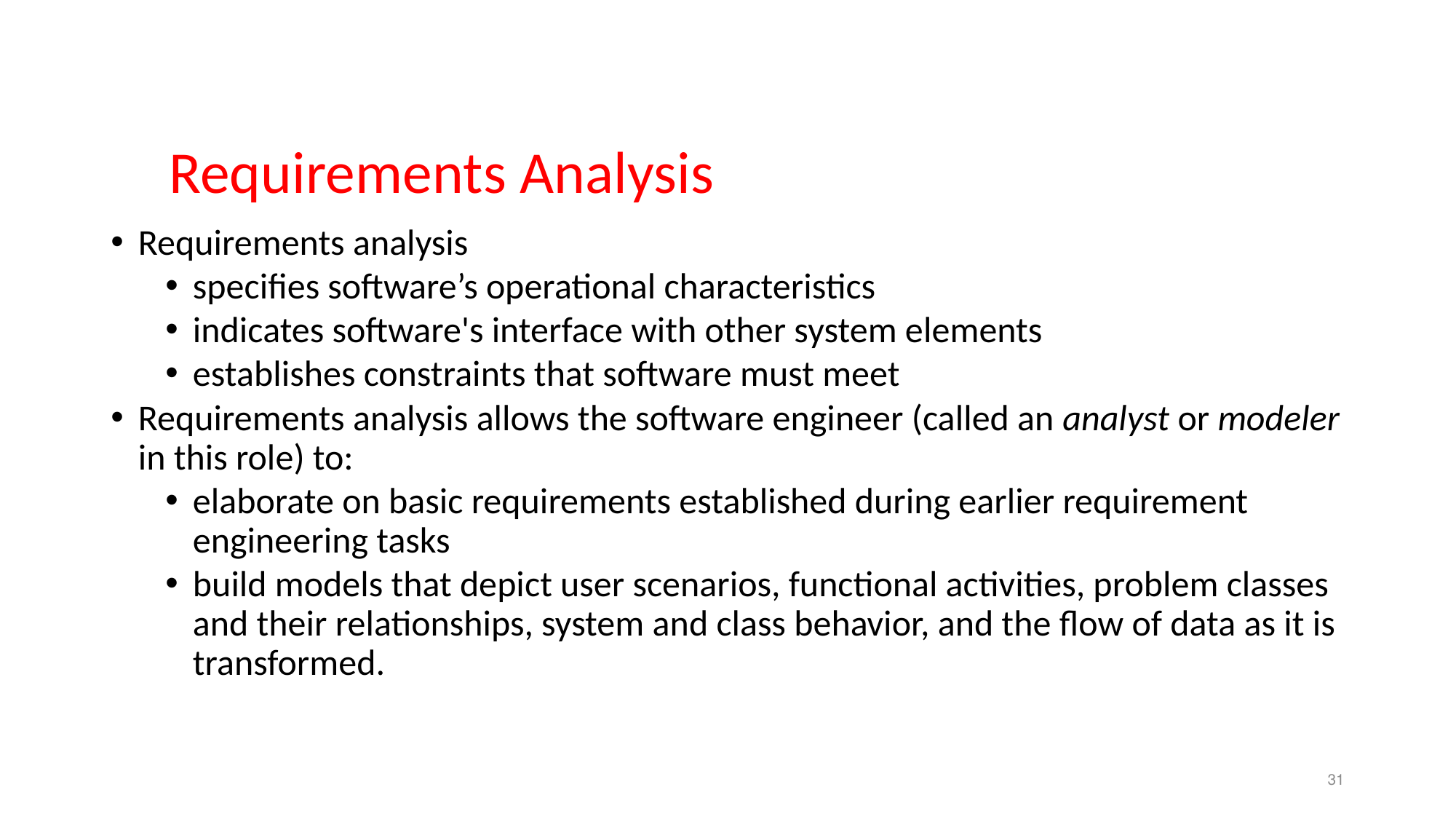

# Requirements Analysis
Requirements analysis
specifies software’s operational characteristics
indicates software's interface with other system elements
establishes constraints that software must meet
Requirements analysis allows the software engineer (called an analyst or modeler in this role) to:
elaborate on basic requirements established during earlier requirement engineering tasks
build models that depict user scenarios, functional activities, problem classes and their relationships, system and class behavior, and the flow of data as it is transformed.
31